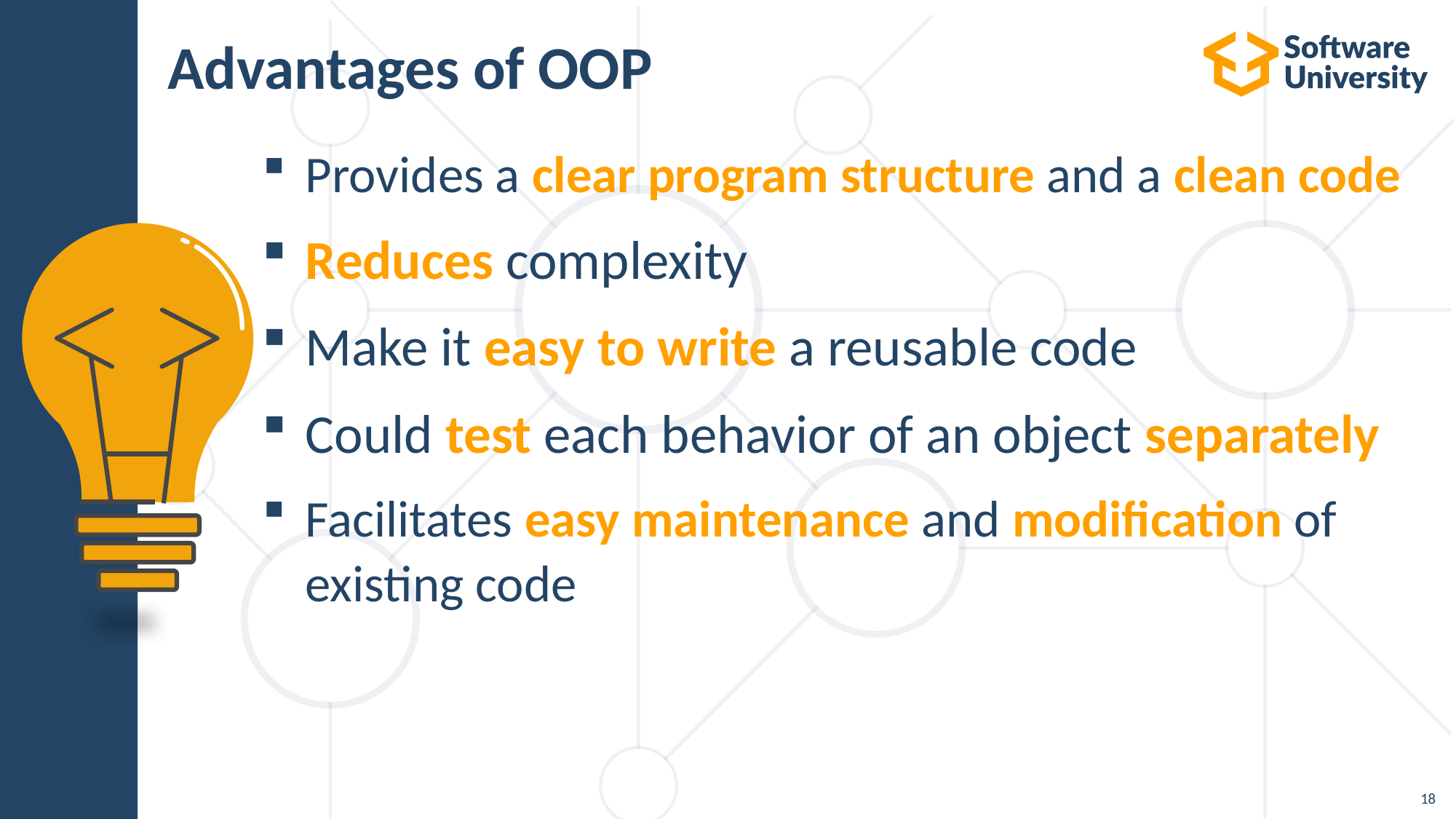

# Advantages of OOP
Provides a clear program structure and a clean code
Reduces complexity
Make it easy to write a reusable code
Could test each behavior of an object separately
Facilitates easy maintenance and modification of existing code

18